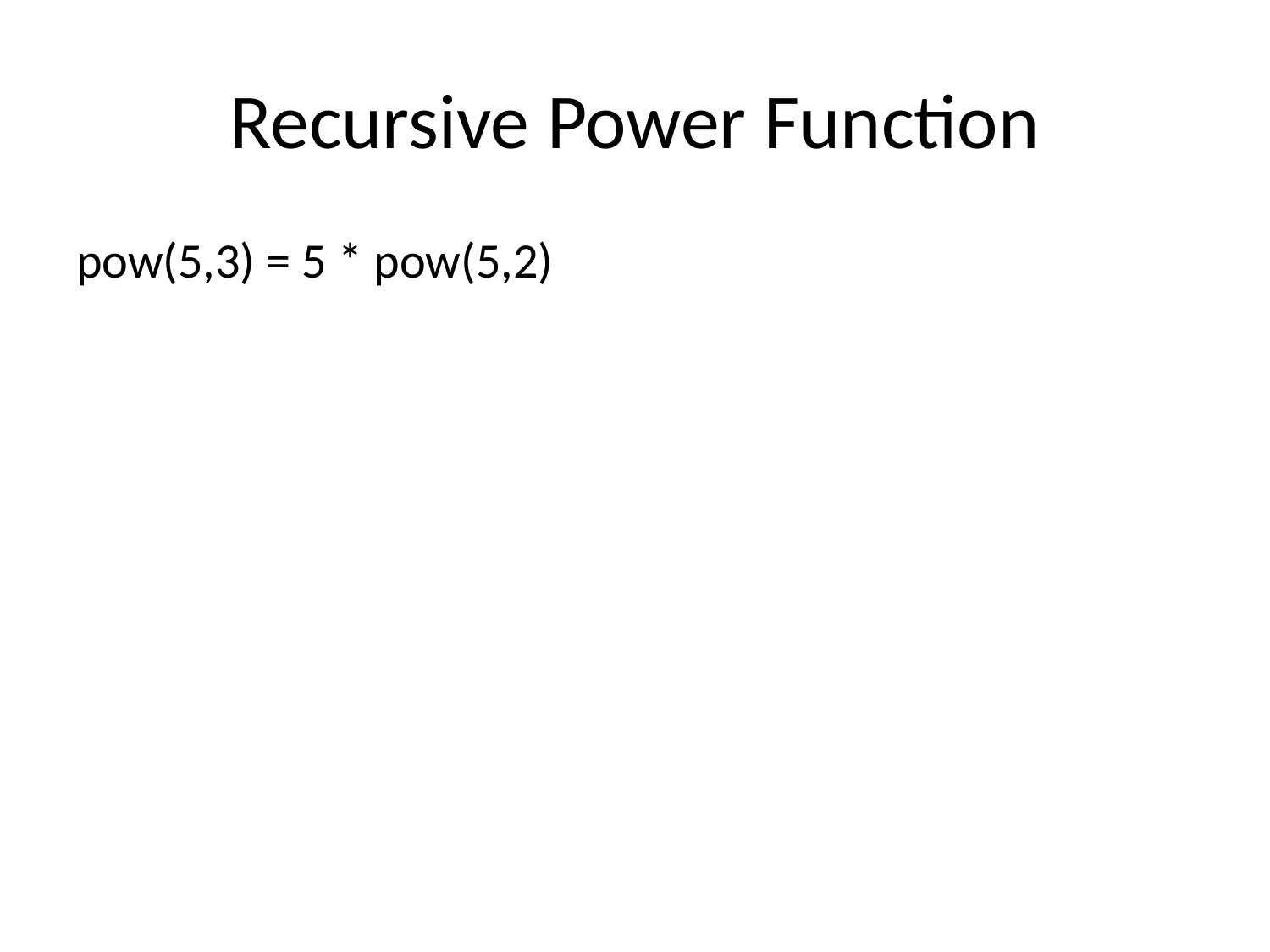

# Recursive Power Function
pow(5,3) = 5 * pow(5,2)